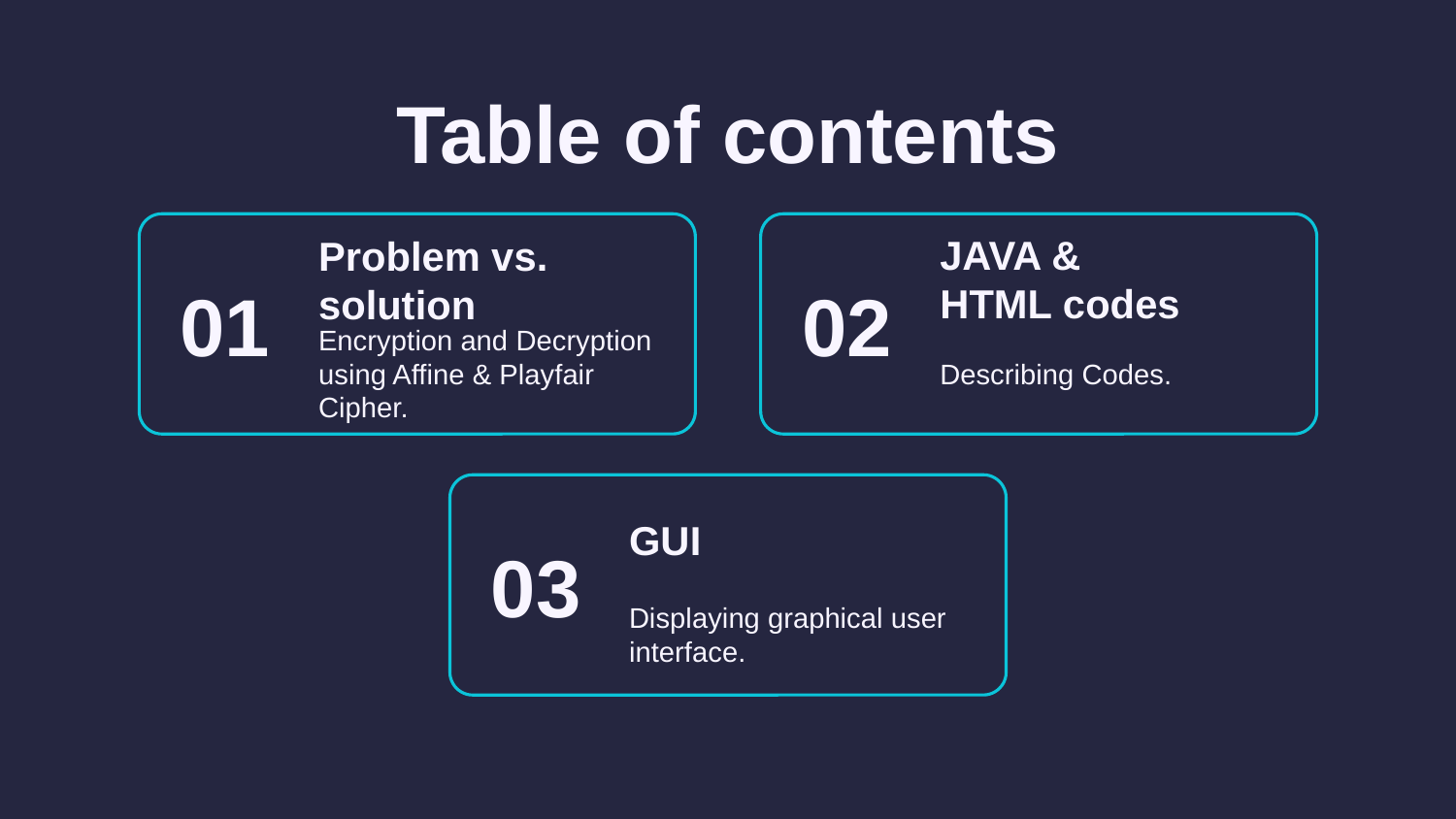

Table of contents

JAVA &
HTML codes
Problem vs. solution
02
# 01
Encryption and Decryption using Affine & Playfair Cipher.
Describing Codes.

GUI
03
Displaying graphical user interface.